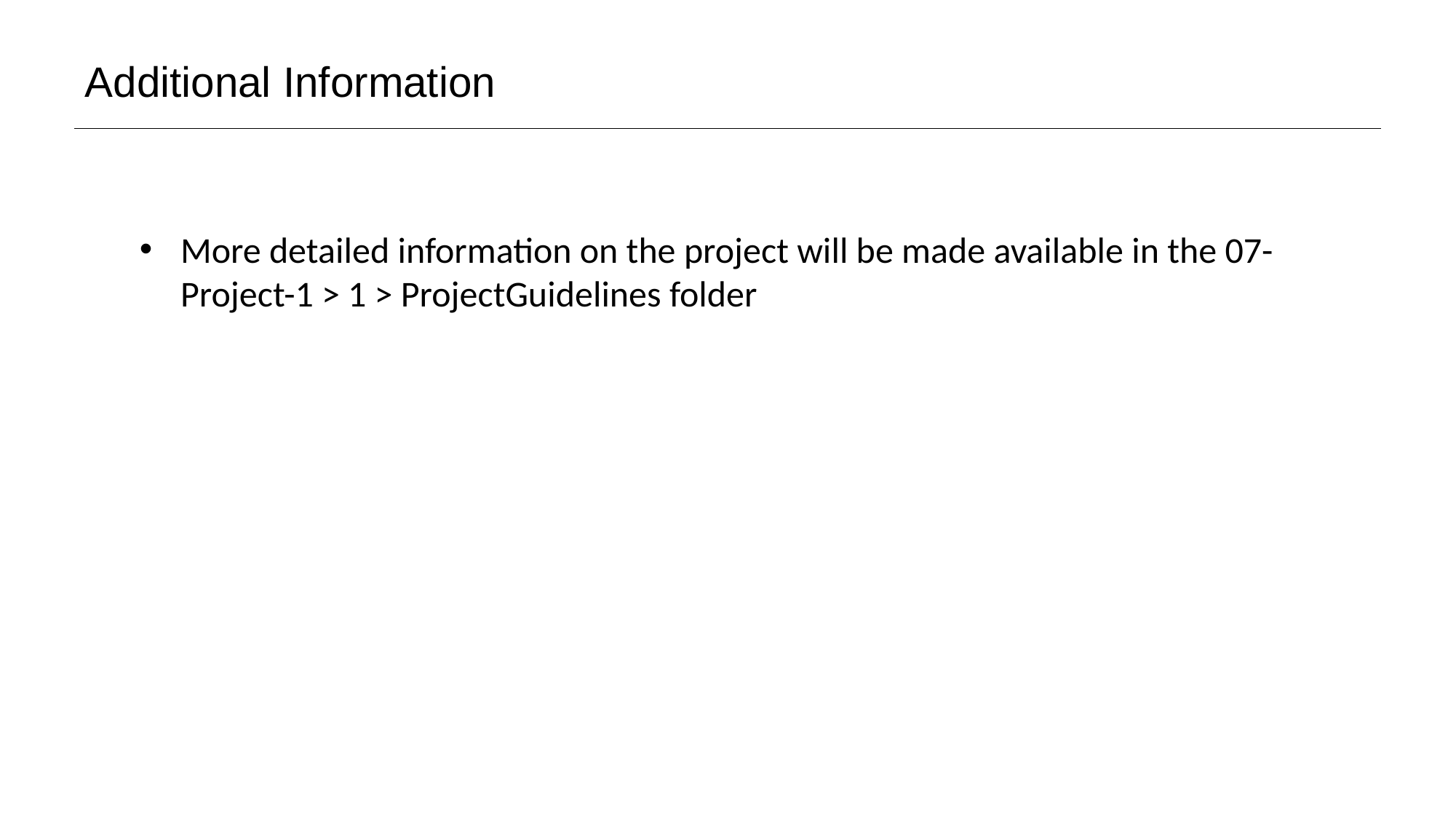

Additional Information

More detailed information on the project will be made available in the 07-Project-1 > 1 > ProjectGuidelines folder